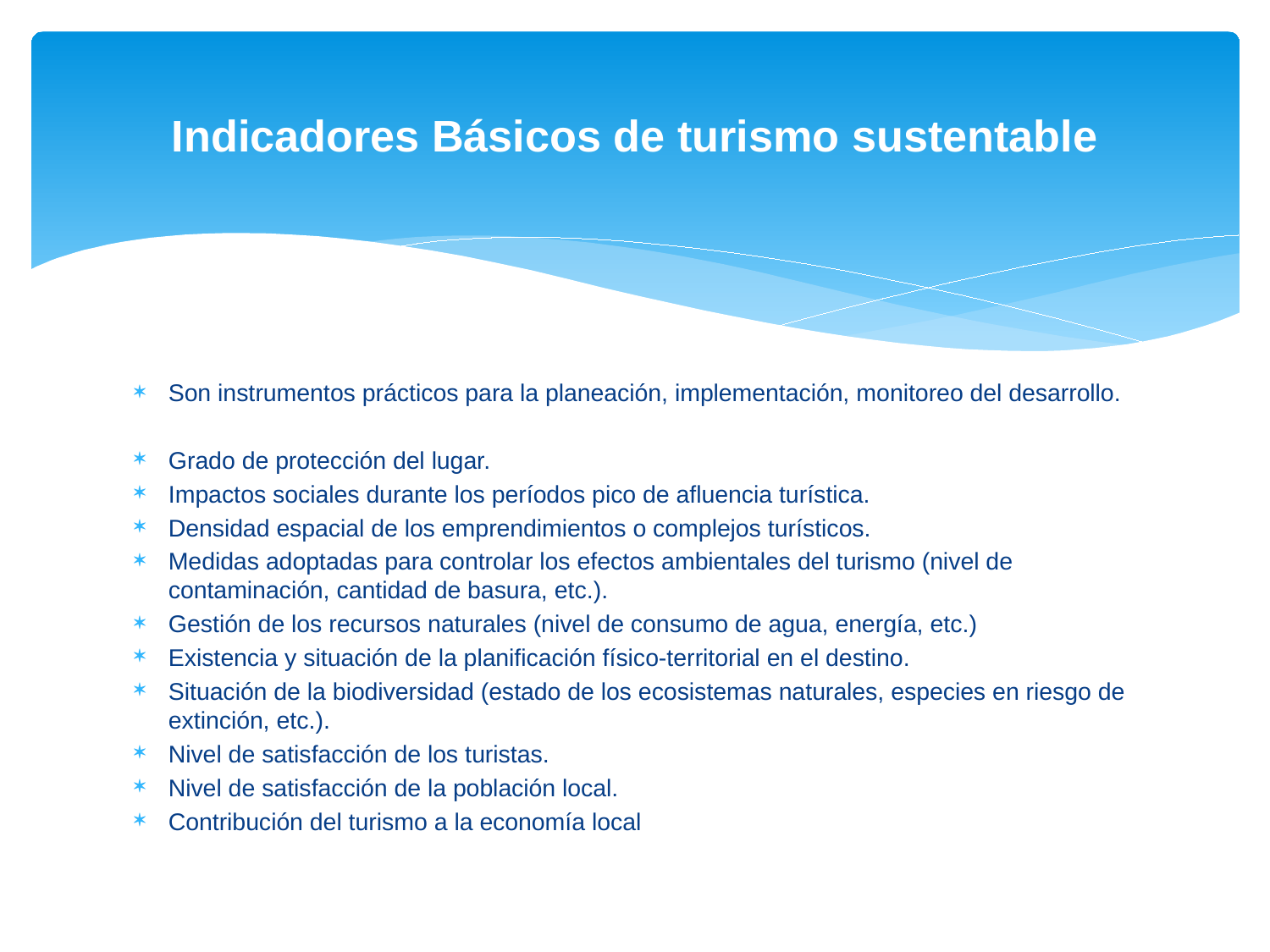

# Indicadores Básicos de turismo sustentable
Son instrumentos prácticos para la planeación, implementación, monitoreo del desarrollo.

Grado de protección del lugar.
Impactos sociales durante los períodos pico de afluencia turística.
Densidad espacial de los emprendimientos o complejos turísticos.
Medidas adoptadas para controlar los efectos ambientales del turismo (nivel de contaminación, cantidad de basura, etc.).
Gestión de los recursos naturales (nivel de consumo de agua, energía, etc.)
Existencia y situación de la planificación físico-territorial en el destino.
Situación de la biodiversidad (estado de los ecosistemas naturales, especies en riesgo de extinción, etc.).
Nivel de satisfacción de los turistas.
Nivel de satisfacción de la población local.
Contribución del turismo a la economía local